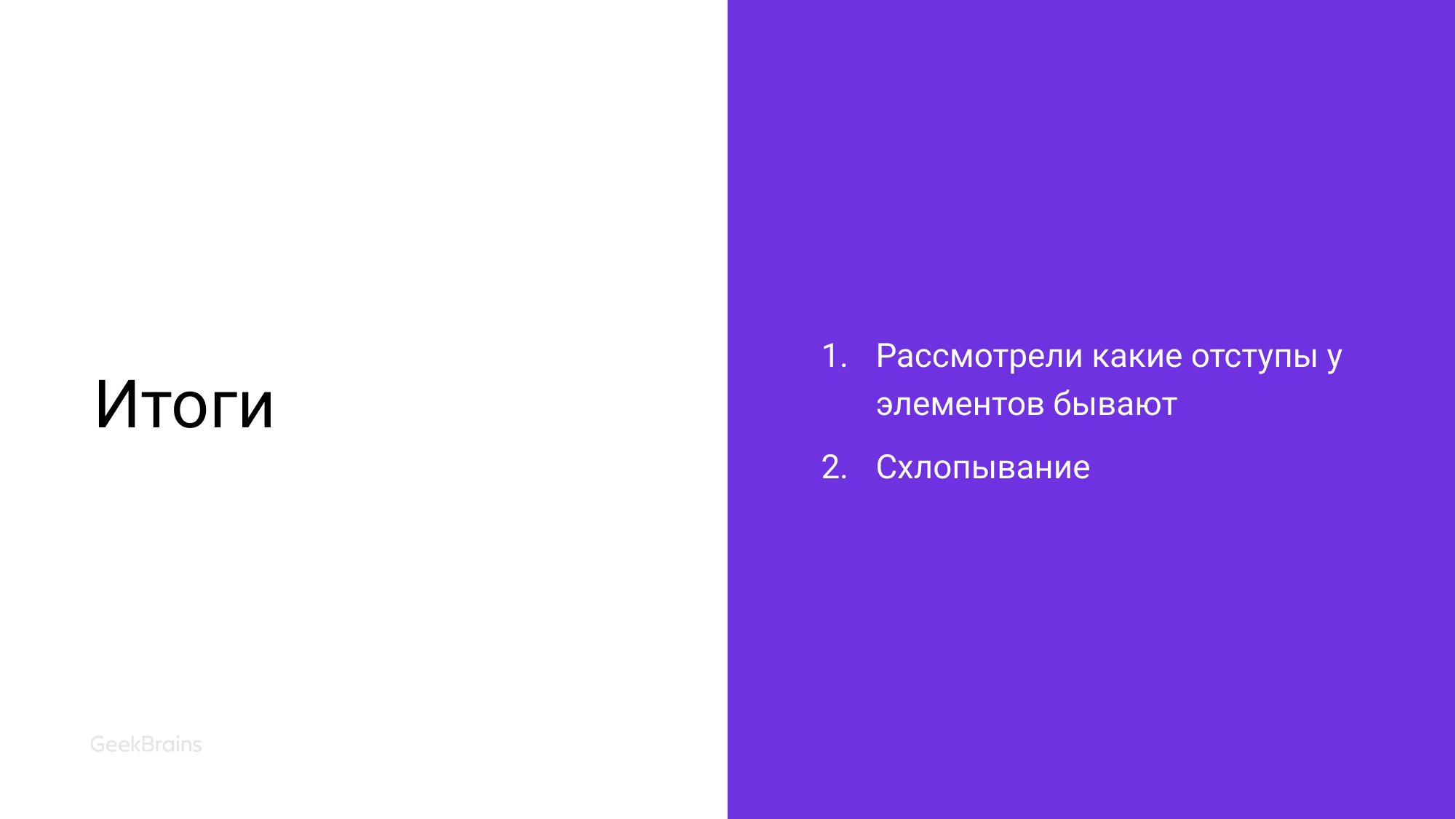

# Итоги
Рассмотрели какие отступы у элементов бывают
Схлопывание